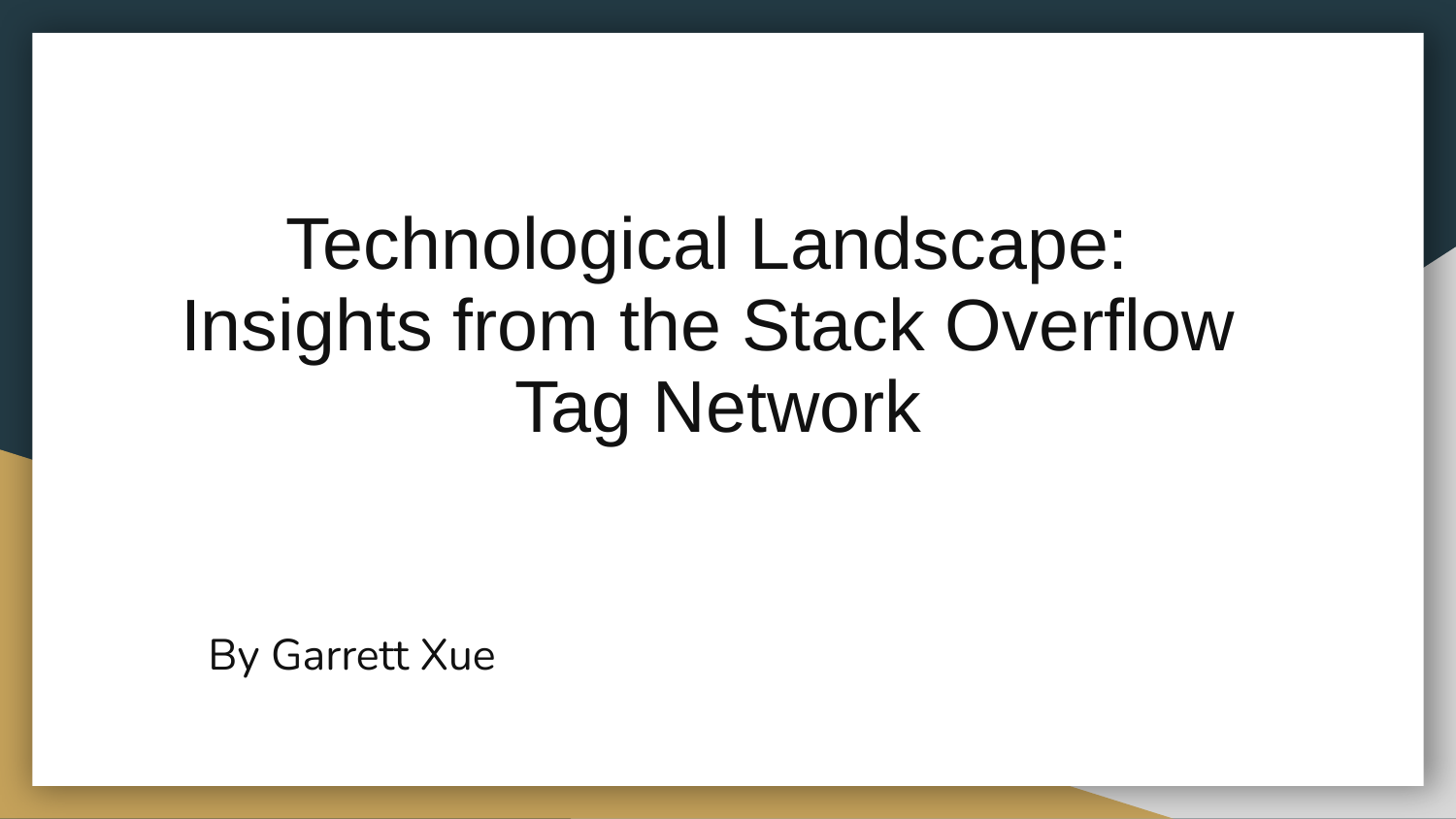

# Technological Landscape:
Insights from the Stack Overflow
Tag Network

														 By Garrett Xue